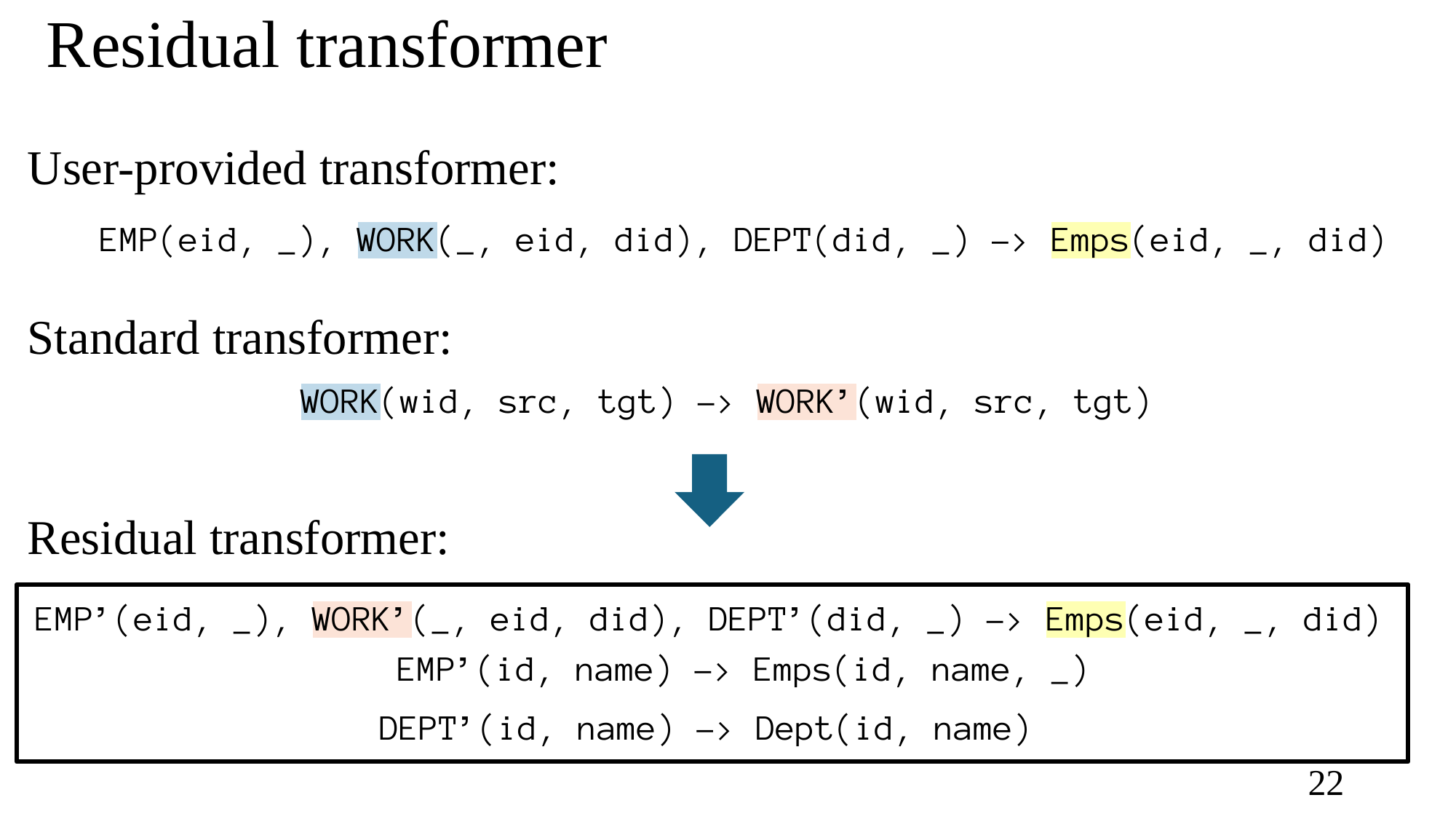

Residual transformer
User-provided transformer:
EMP(eid, _), WORK(_, eid, did), DEPT(did, _) -> Emps(eid, _, did)
Standard transformer:
WORK(wid, src, tgt) -> WORK’(wid, src, tgt)

Residual transformer:
EMP’(eid, _), WORK’(_, eid, did), DEPT’(did, _) -> Emps(eid, _, did)

EMP’(id, name) -> Emps(id, name, _)
DEPT’(id, name) -> Dept(id, name)
22